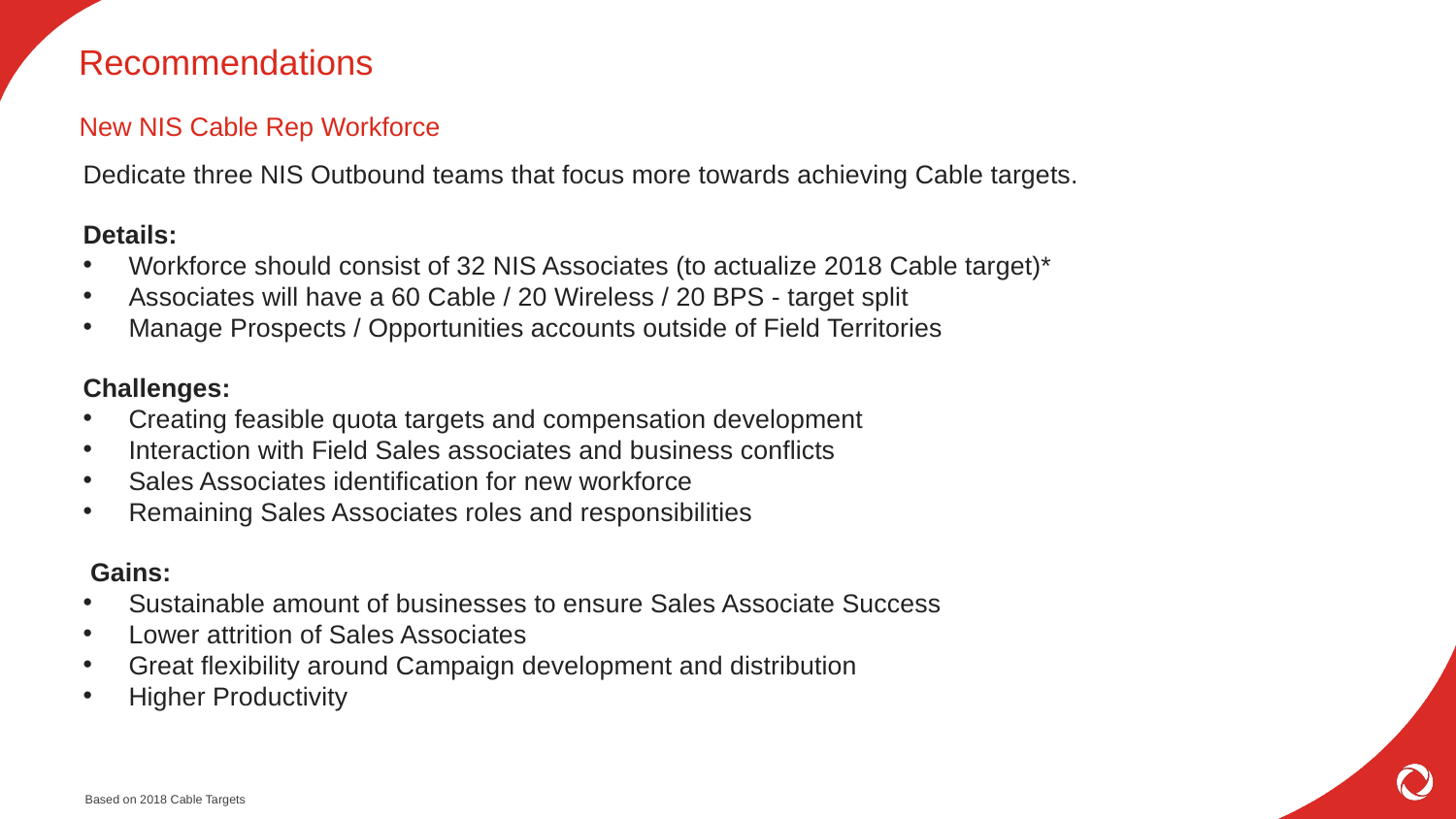

# Recommendations
New NIS Cable Rep Workforce
Dedicate three NIS Outbound teams that focus more towards achieving Cable targets.

Details:
Workforce should consist of 32 NIS Associates (to actualize 2018 Cable target)*
Associates will have a 60 Cable / 20 Wireless / 20 BPS - target split
Manage Prospects / Opportunities accounts outside of Field Territories

Challenges:
Creating feasible quota targets and compensation development
Interaction with Field Sales associates and business conflicts
Sales Associates identification for new workforce
Remaining Sales Associates roles and responsibilities

 Gains:
Sustainable amount of businesses to ensure Sales Associate Success
Lower attrition of Sales Associates
Great flexibility around Campaign development and distribution
Higher Productivity
8
Based on 2018 Cable Targets